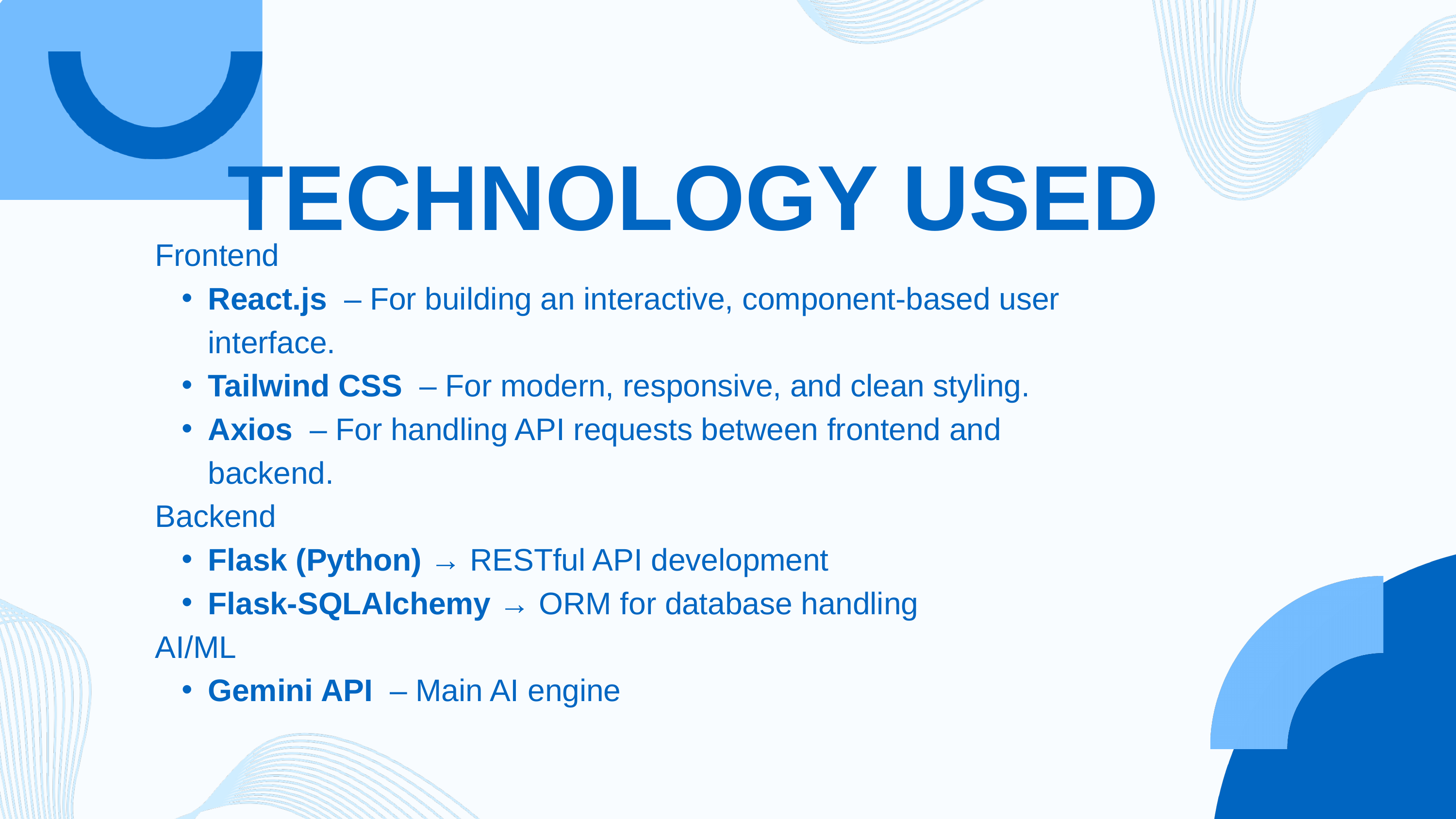

TECHNOLOGY USED
Frontend
React.js  – For building an interactive, component-based user interface.
Tailwind CSS  – For modern, responsive, and clean styling.
Axios  – For handling API requests between frontend and backend.
Backend
Flask (Python) → RESTful API development
Flask-SQLAlchemy → ORM for database handling
AI/ML
Gemini API  – Main AI engine